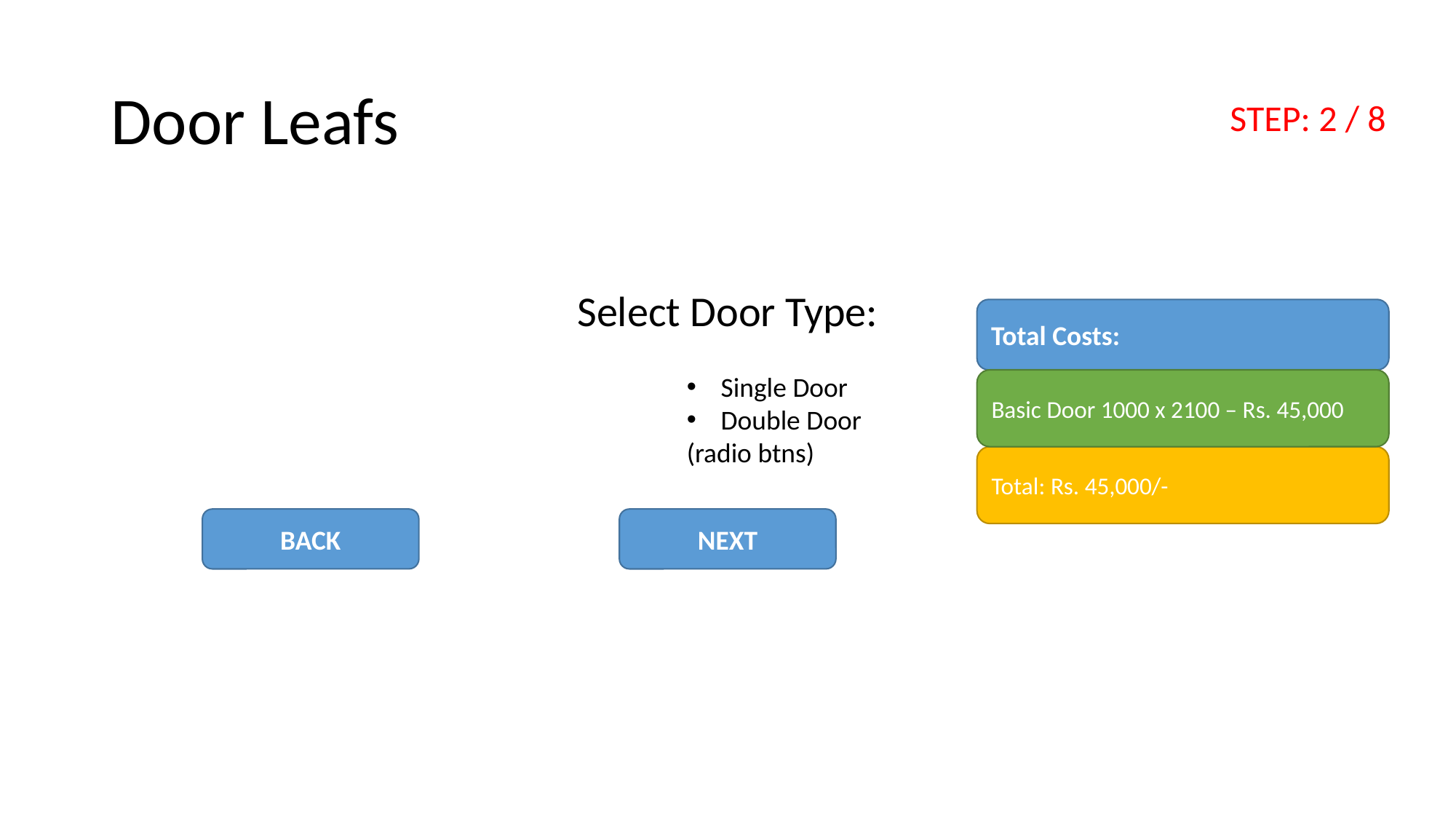

# Door Leafs
STEP: 2 / 8

Select Door Type:
Total Costs:
Single Door
Double Door
(radio btns)
Basic Door 1000 x 2100 – Rs. 45,000
Total: Rs. 45,000/-
BACK
NEXT